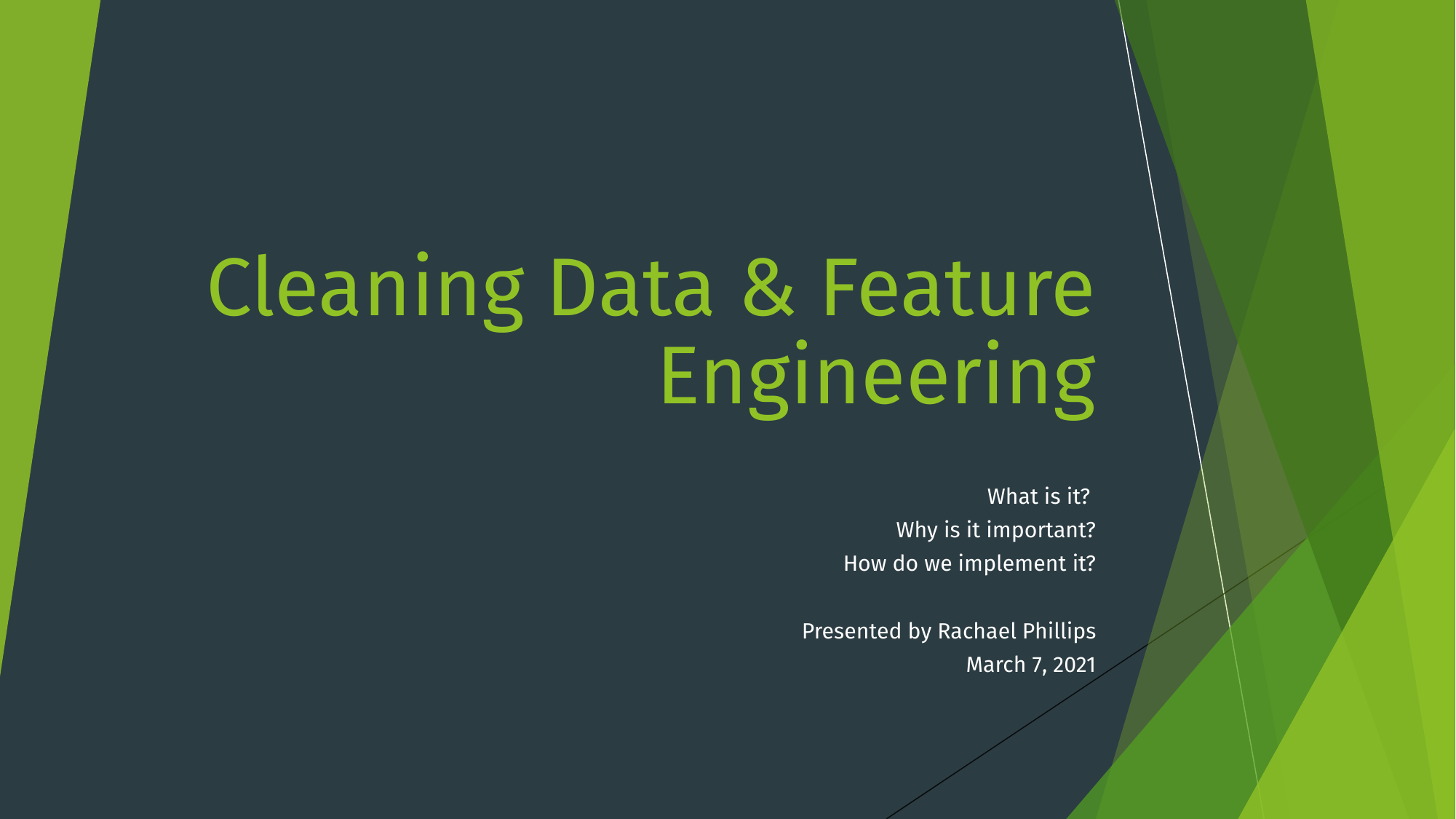

# Cleaning Data & Feature Engineering
What is it?
Why is it important?
How do we implement it?

Presented by Rachael Phillips
March 7, 2021